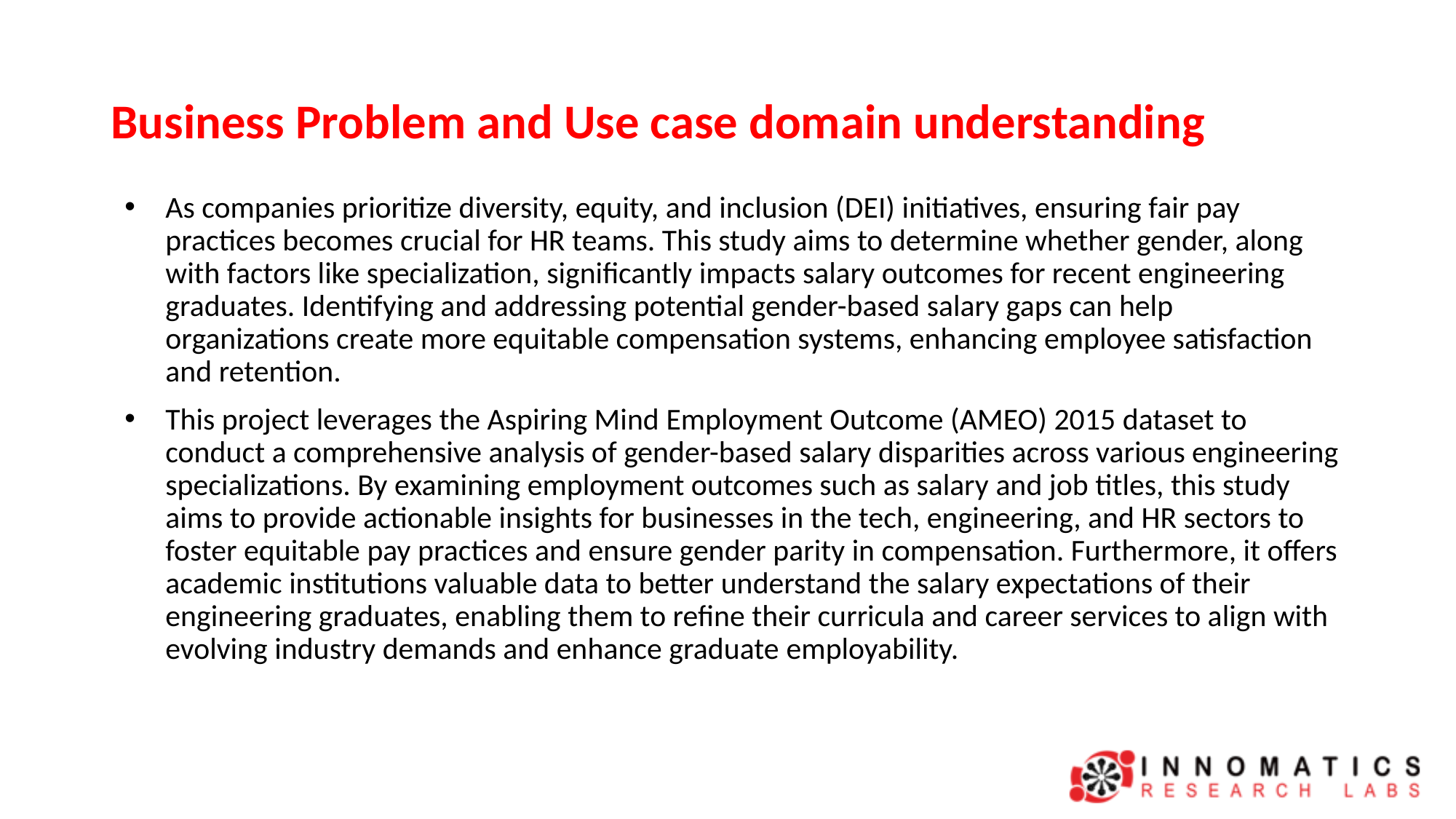

# Business Problem and Use case domain understanding
As companies prioritize diversity, equity, and inclusion (DEI) initiatives, ensuring fair pay practices becomes crucial for HR teams. This study aims to determine whether gender, along with factors like specialization, significantly impacts salary outcomes for recent engineering graduates. Identifying and addressing potential gender-based salary gaps can help organizations create more equitable compensation systems, enhancing employee satisfaction and retention.
This project leverages the Aspiring Mind Employment Outcome (AMEO) 2015 dataset to conduct a comprehensive analysis of gender-based salary disparities across various engineering specializations. By examining employment outcomes such as salary and job titles, this study aims to provide actionable insights for businesses in the tech, engineering, and HR sectors to foster equitable pay practices and ensure gender parity in compensation. Furthermore, it offers academic institutions valuable data to better understand the salary expectations of their engineering graduates, enabling them to refine their curricula and career services to align with evolving industry demands and enhance graduate employability.